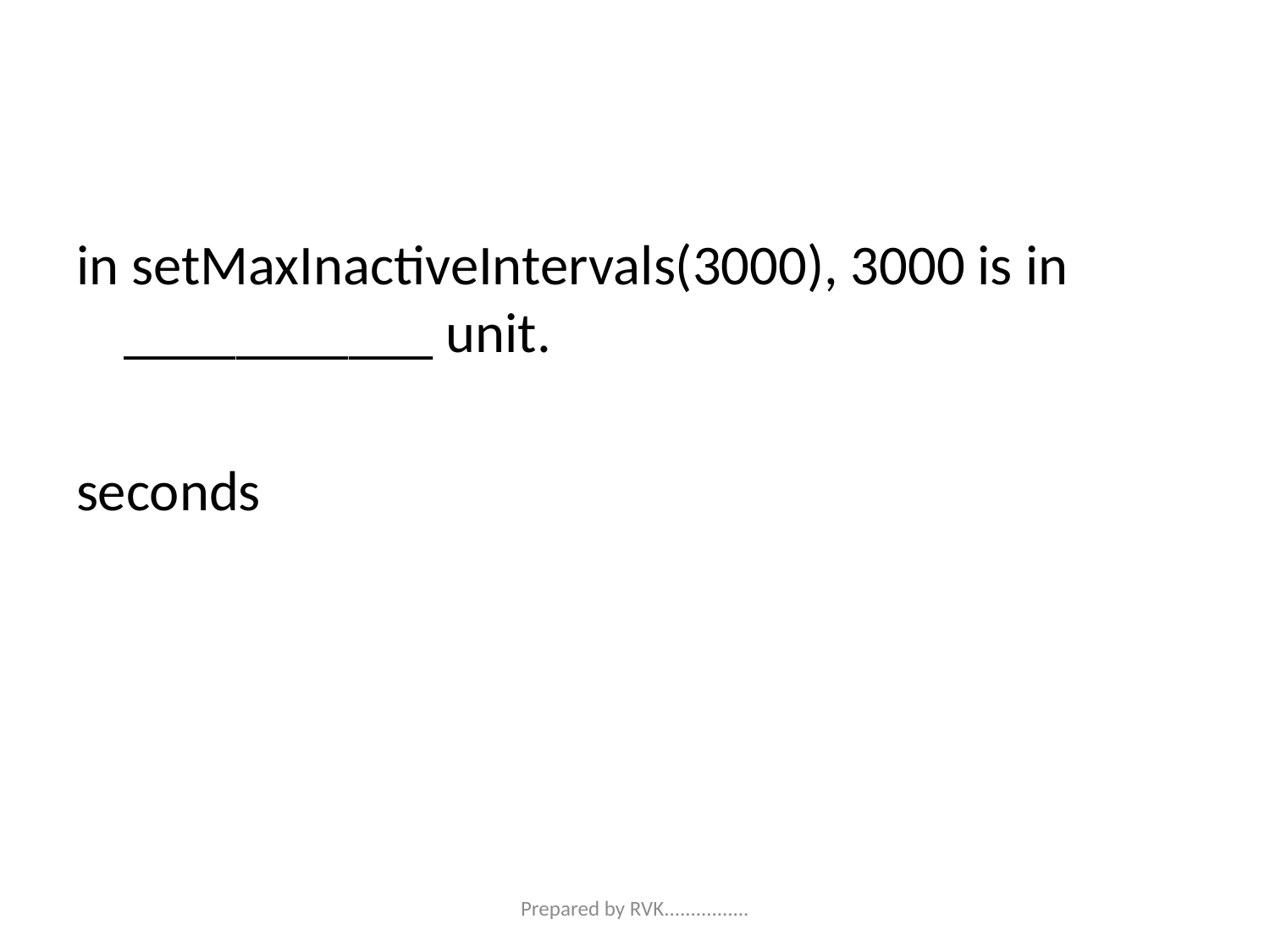

#
in setMaxInactiveIntervals(3000), 3000 is in ___________ unit.

seconds

Prepared by RVK................